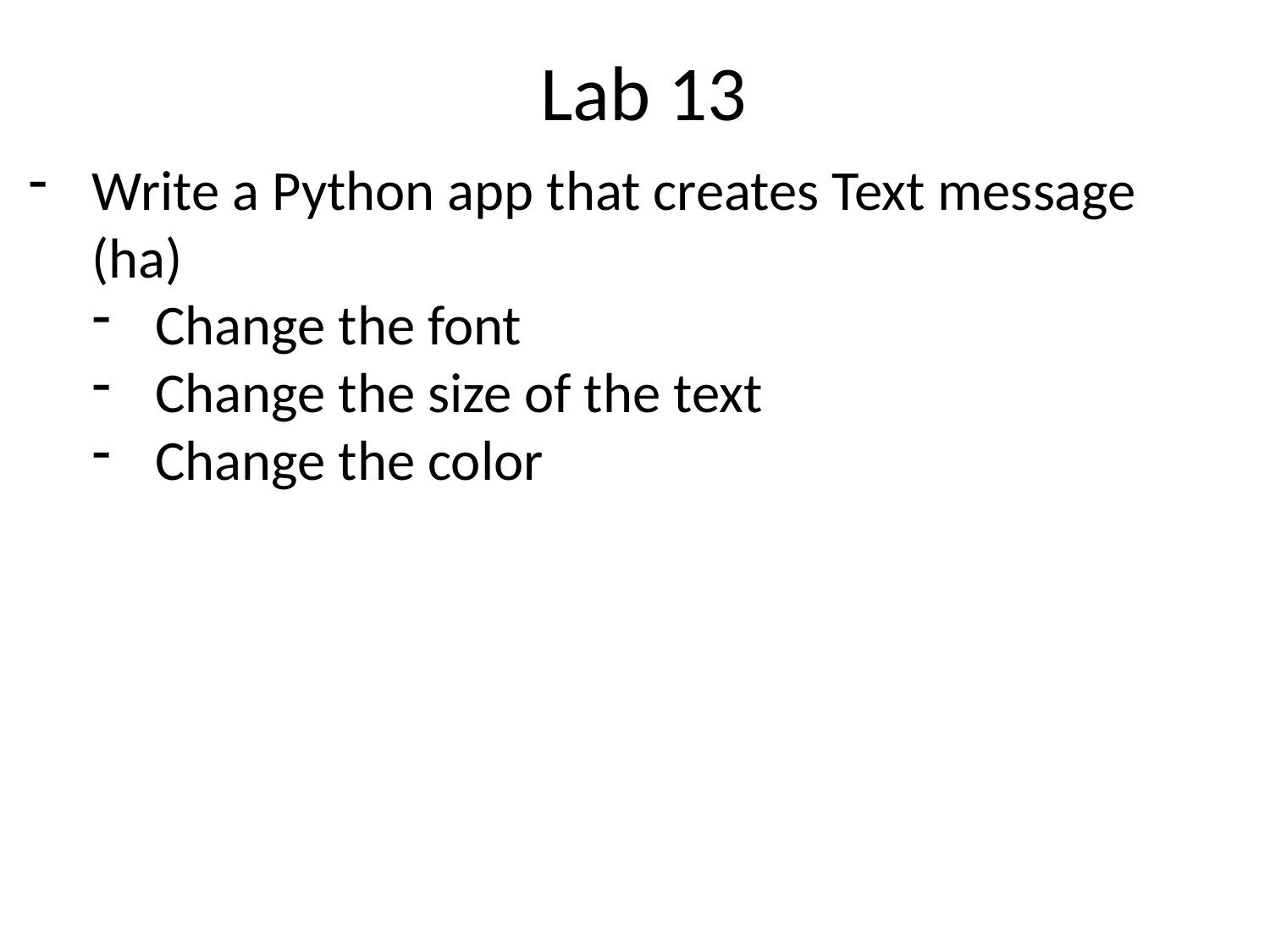

# Lab 13
Write a Python app that creates Text message (ha)
Change the font
Change the size of the text
Change the color